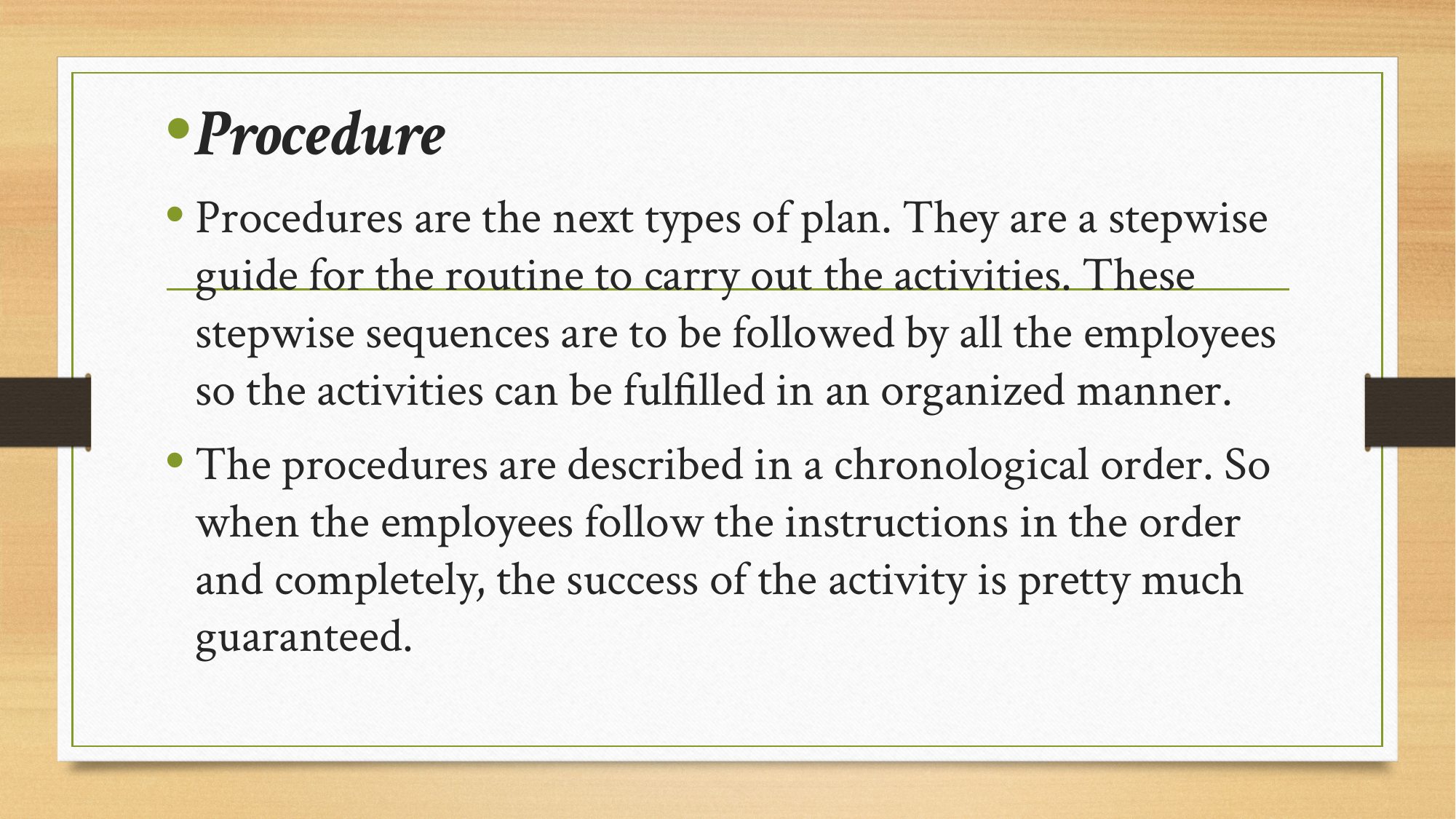

Procedure
Procedures are the next types of plan. They are a stepwise guide for the routine to carry out the activities. These stepwise sequences are to be followed by all the employees so the activities can be fulfilled in an organized manner.
The procedures are described in a chronological order. So when the employees follow the instructions in the order and completely, the success of the activity is pretty much guaranteed.
#